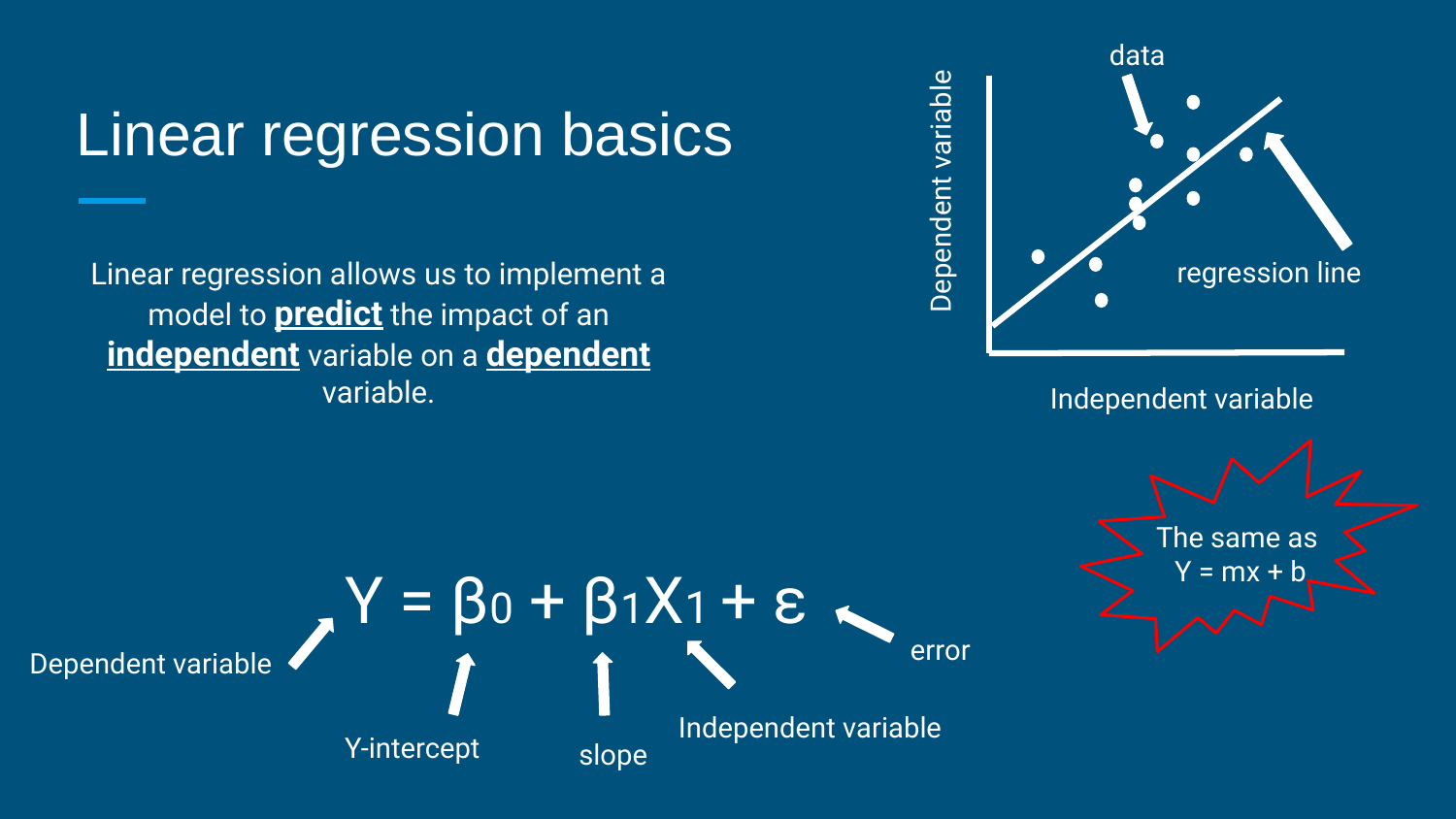

Dependent variable
Independent variable
data
# Linear regression basics

Linear regression allows us to implement a model to predict the impact of an independent variable on a dependent variable.

regression line

The same as
Y = mx + b
Y = β0 + β1X1 + ε

error
Dependent variable

Independent variable
Y-intercept
slope